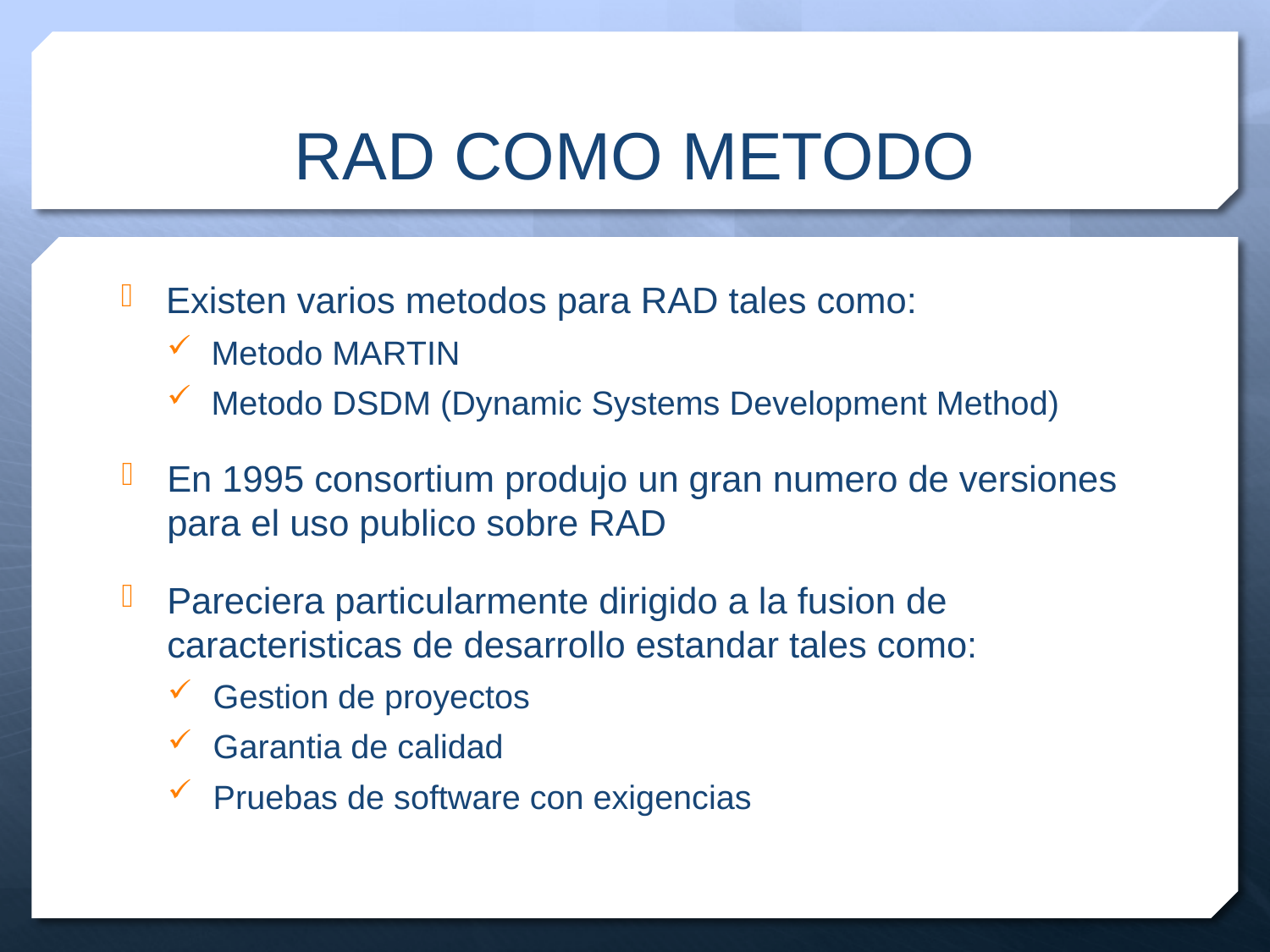

# RAD COMO METODO
Existen varios metodos para RAD tales como:
Metodo MARTIN
Metodo DSDM (Dynamic Systems Development Method)
En 1995 consortium produjo un gran numero de versiones para el uso publico sobre RAD
Pareciera particularmente dirigido a la fusion de caracteristicas de desarrollo estandar tales como:
Gestion de proyectos
Garantia de calidad
Pruebas de software con exigencias